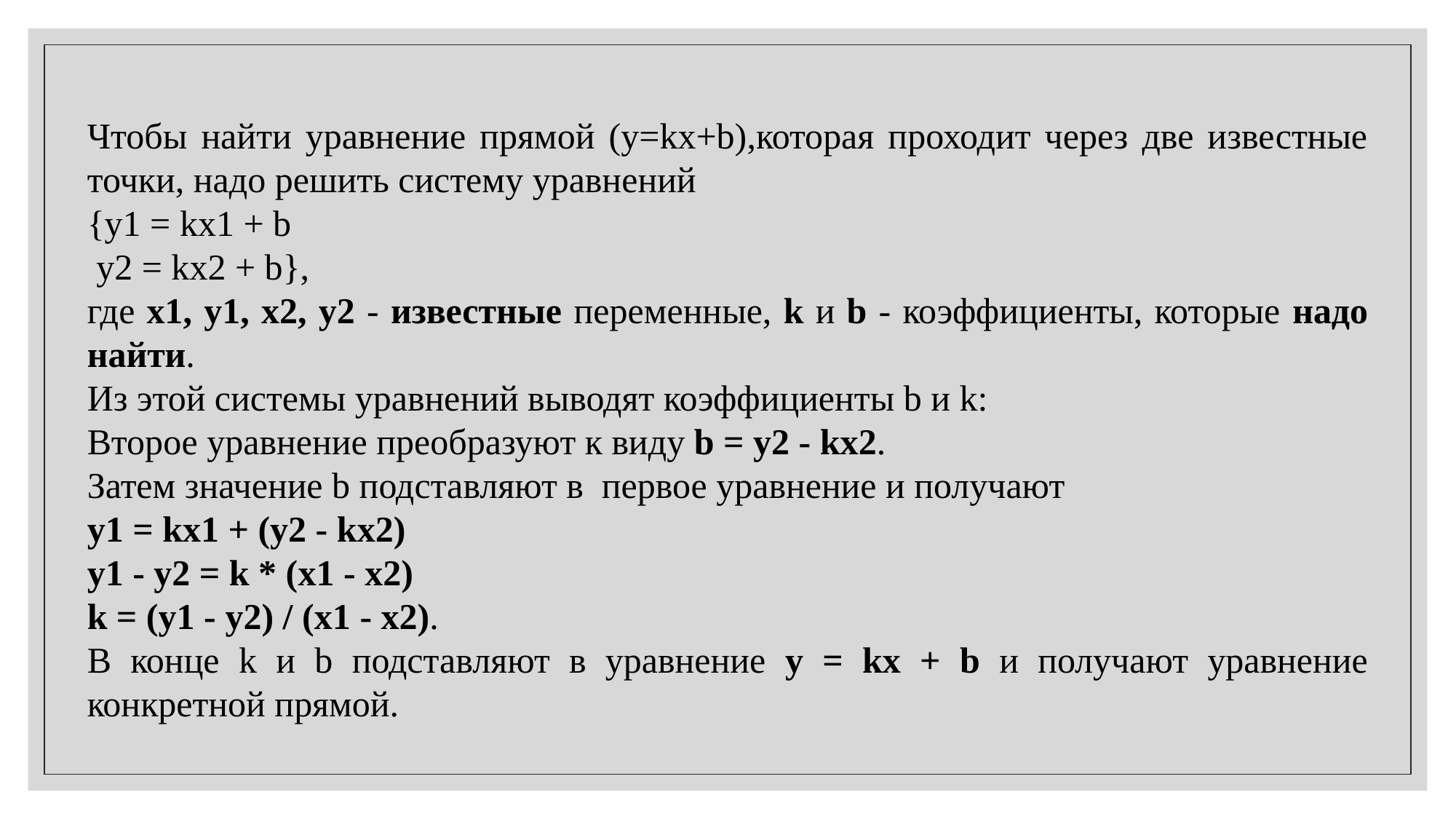

Чтобы найти уравнение прямой (y=kx+b),которая проходит через две известные точки, надо решить систему уравнений
{у1 = kx1 + b
 y2 = kx2 + b},
где x1, y1, x2, y2 - известные переменные, k и b - коэффициенты, которые надо найти.
Из этой системы уравнений выводят коэффициенты b и k:
Второе уравнение преобразуют к виду b = y2 - kx2.
Затем значение b подставляют в  первое уравнение и получают
y1 = kx1 + (y2 - kx2)
y1 - y2 = k * (x1 - x2)
k = (y1 - y2) / (x1 - x2).
В конце k и b подставляют в уравнение y = kx + b и получают уравнение конкретной прямой.